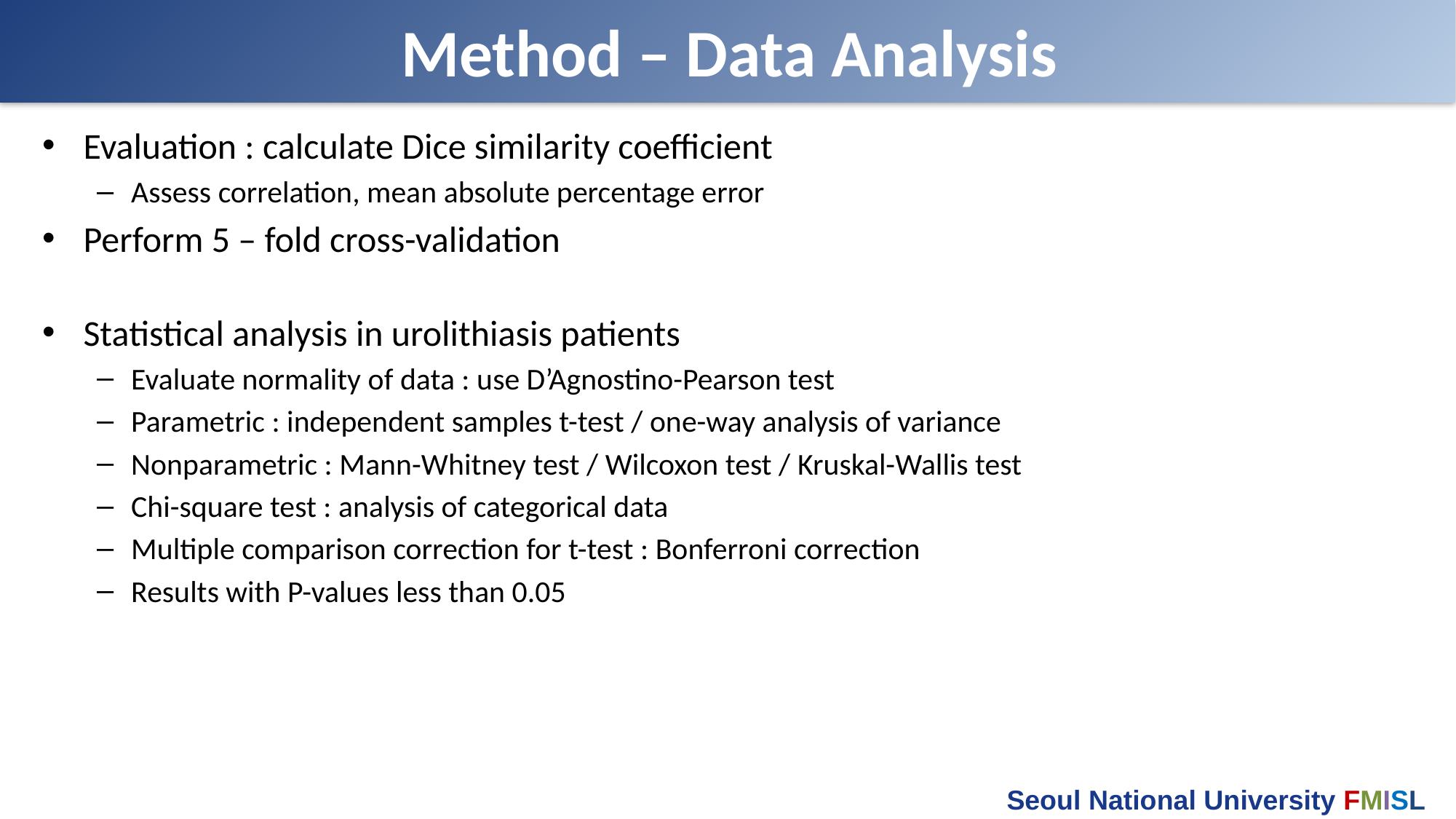

# Method – Data Analysis
Evaluation : calculate Dice similarity coefficient
Assess correlation, mean absolute percentage error
Perform 5 – fold cross-validation

Statistical analysis in urolithiasis patients
Evaluate normality of data : use D’Agnostino-Pearson test
Parametric : independent samples t-test / one-way analysis of variance
Nonparametric : Mann-Whitney test / Wilcoxon test / Kruskal-Wallis test
Chi-square test : analysis of categorical data
Multiple comparison correction for t-test : Bonferroni correction
Results with P-values less than 0.05